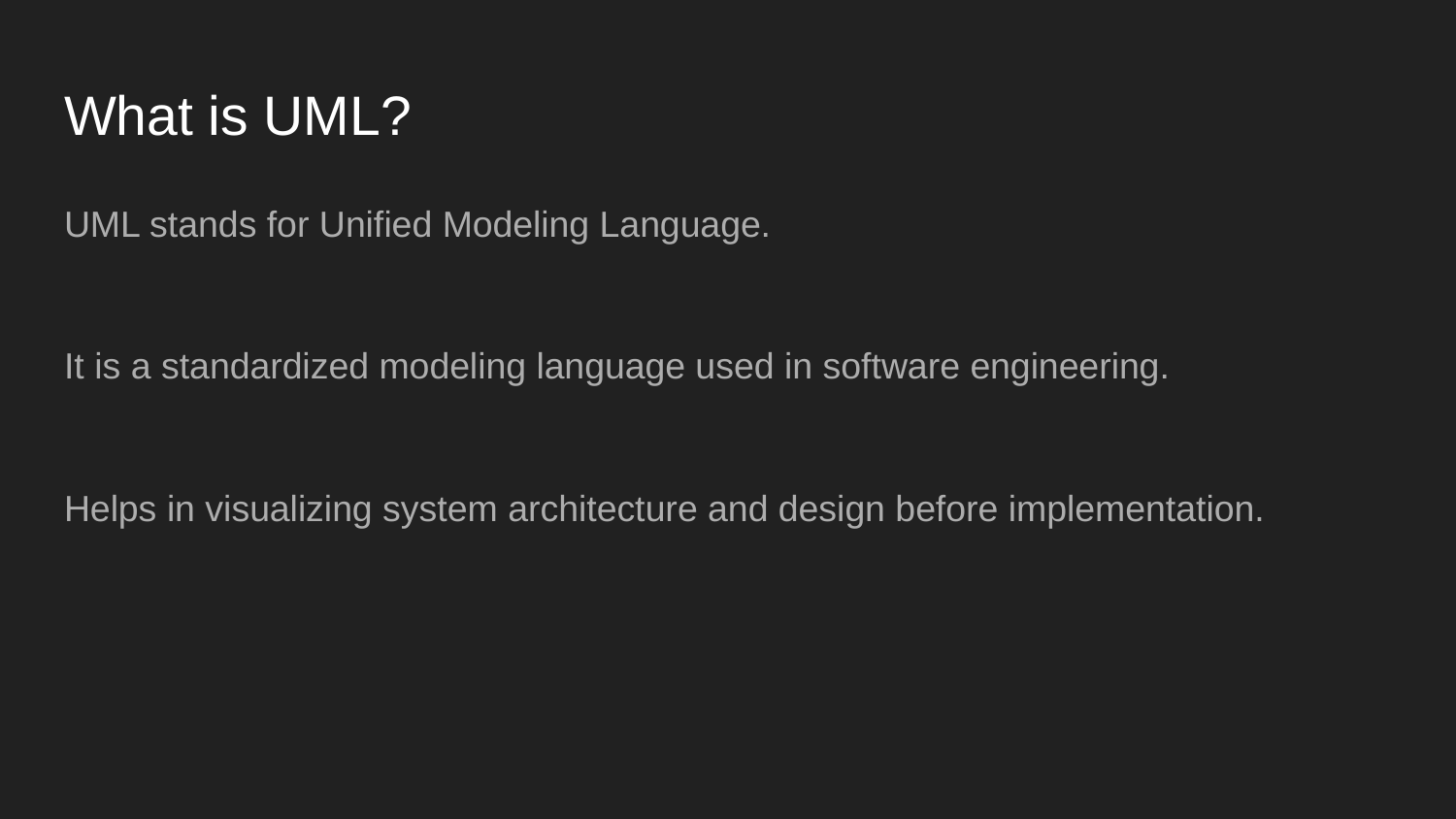

# What is UML?
UML stands for Unified Modeling Language.

It is a standardized modeling language used in software engineering.

Helps in visualizing system architecture and design before implementation.